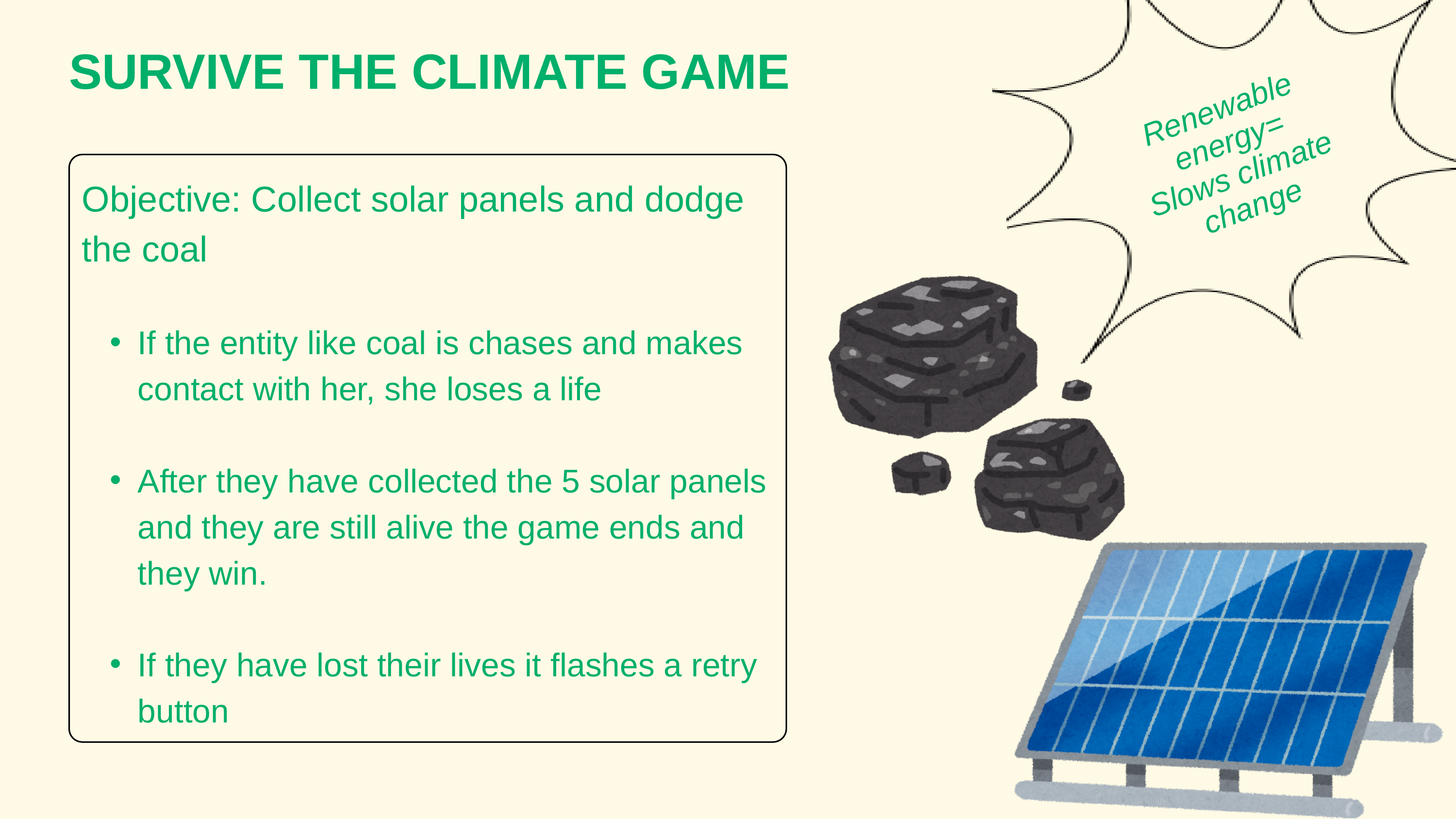

SURVIVE THE CLIMATE GAME
Renewable energy= Slows climate change

Objective: Collect solar panels and dodge the coal

If the entity like coal is chases and makes contact with her, she loses a life

After they have collected the 5 solar panels and they are still alive the game ends and they win.

If they have lost their lives it flashes a retry button